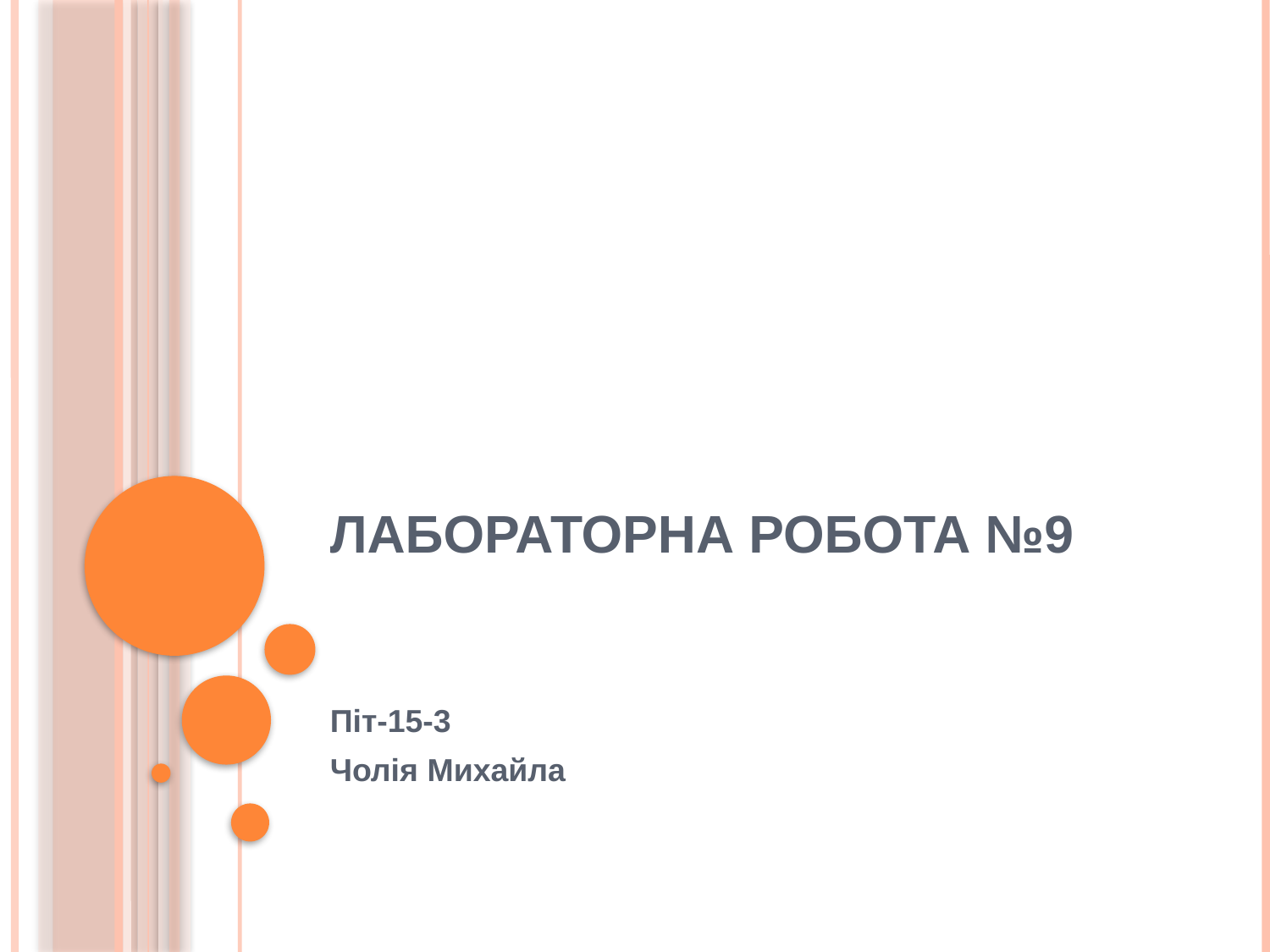

# Лабораторна робота №9
Піт-15-3
Чолія Михайла